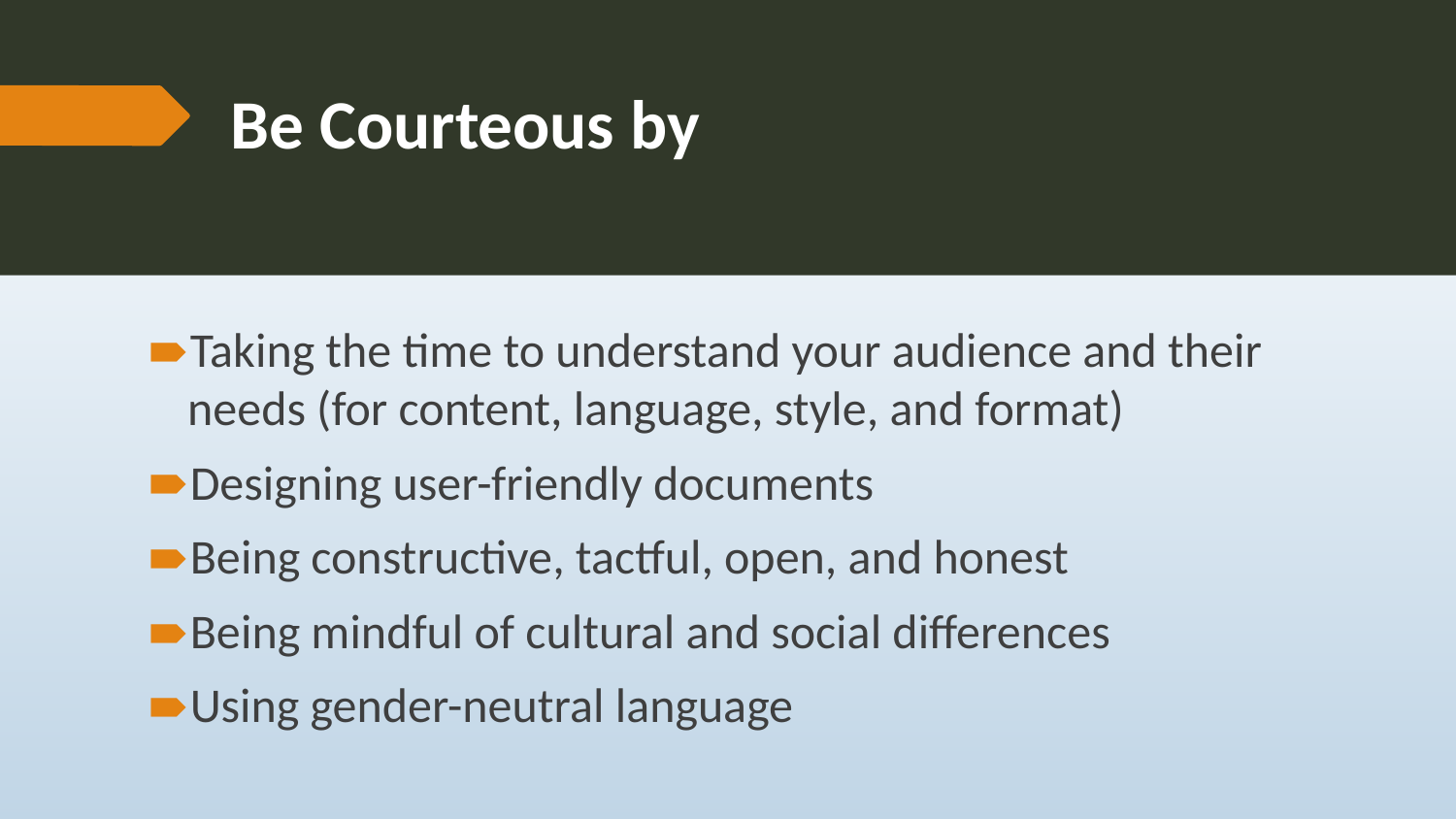

# Be Courteous by

Taking the time to understand your audience and their needs (for content, language, style, and format)
Designing user-friendly documents
Being constructive, tactful, open, and honest
Being mindful of cultural and social differences
Using gender-neutral language